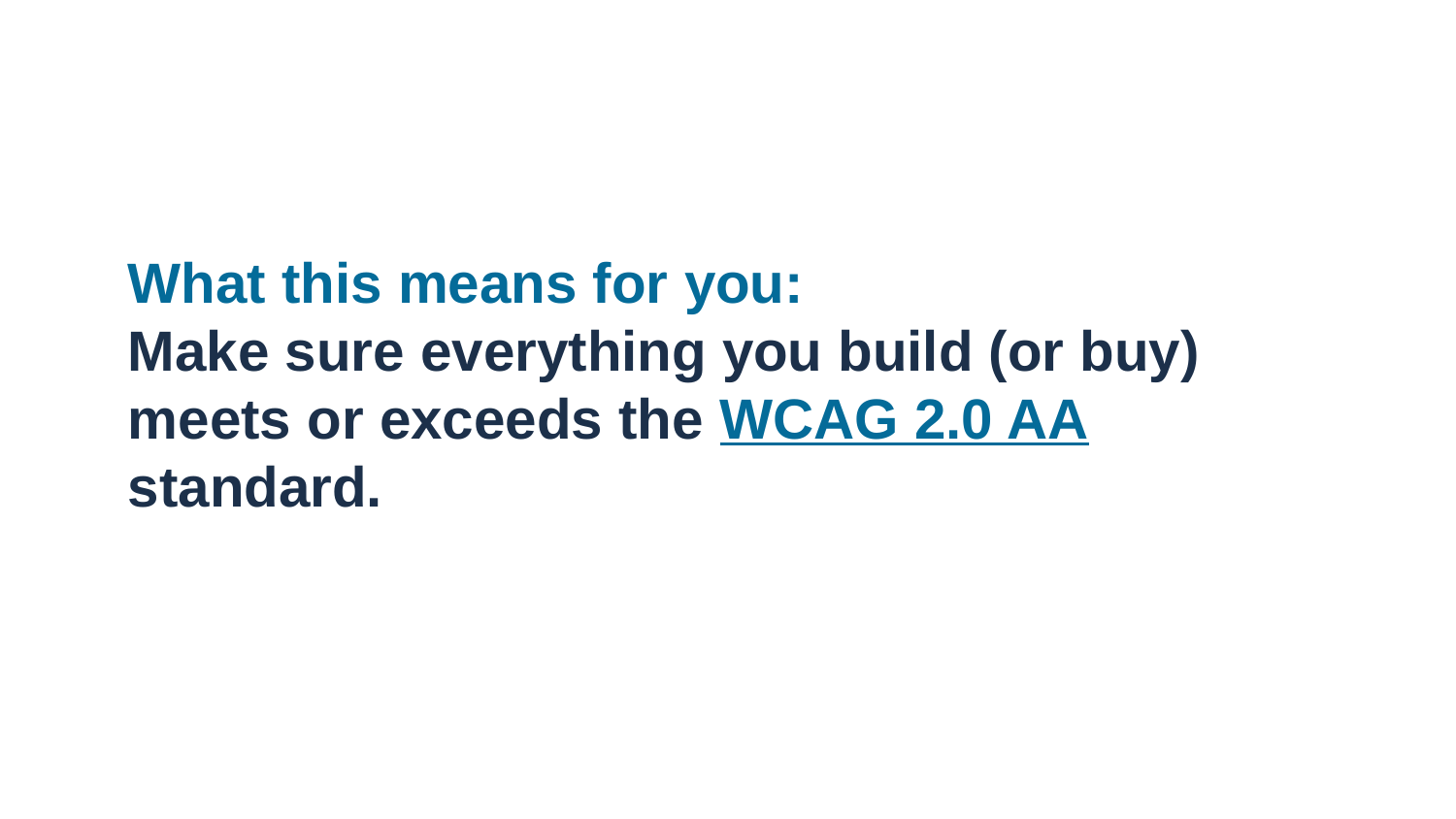

# What this means for you:
Make sure everything you build (or buy) meets or exceeds the WCAG 2.0 AA standard.